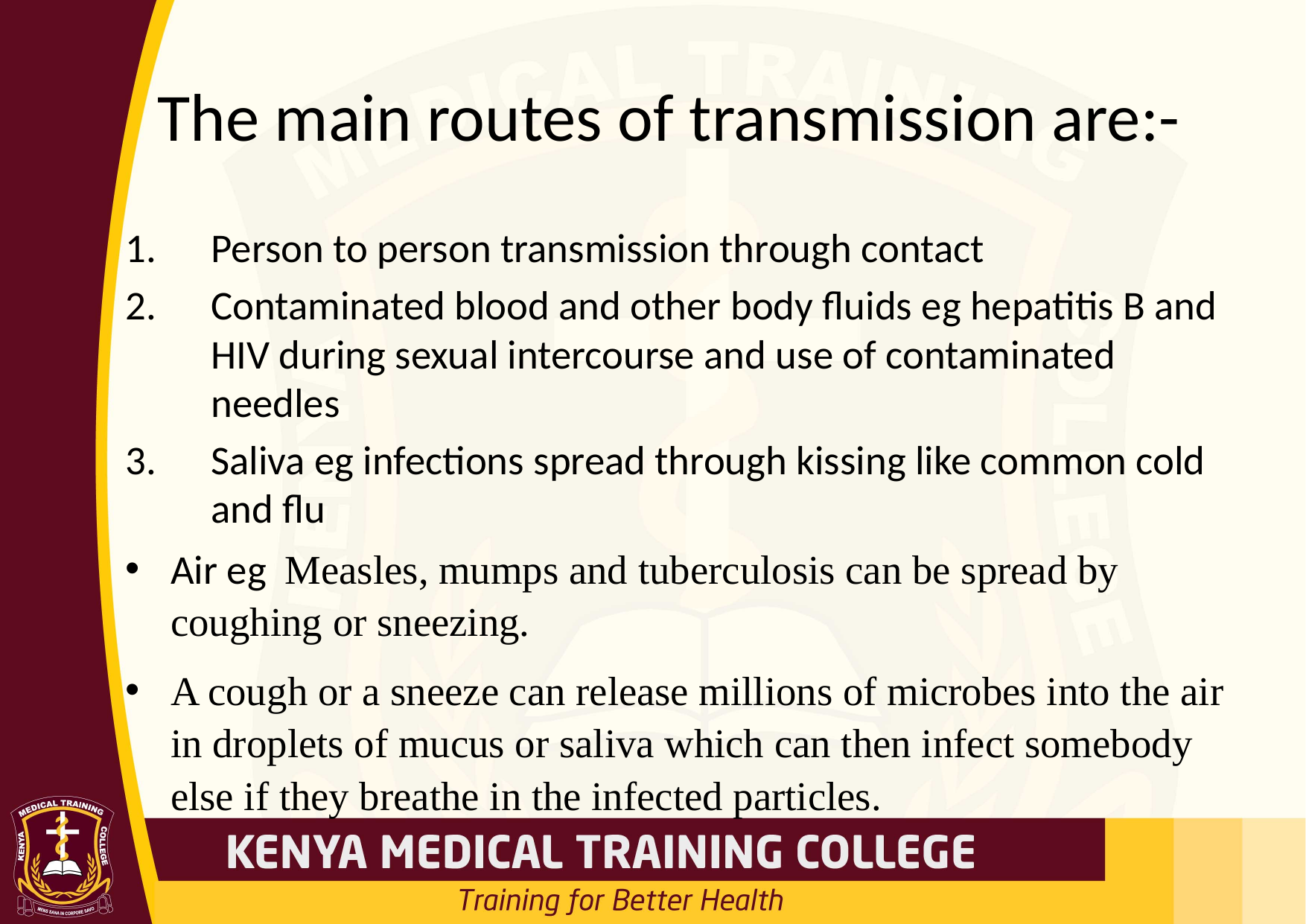

# The main routes of transmission are:-
Person to person transmission through contact
Contaminated blood and other body fluids eg hepatitis B and HIV during sexual intercourse and use of contaminated needles
Saliva eg infections spread through kissing like common cold and flu
Air eg  Measles, mumps and tuberculosis can be spread by coughing or sneezing.
A cough or a sneeze can release millions of microbes into the air in droplets of mucus or saliva which can then infect somebody else if they breathe in the infected particles.